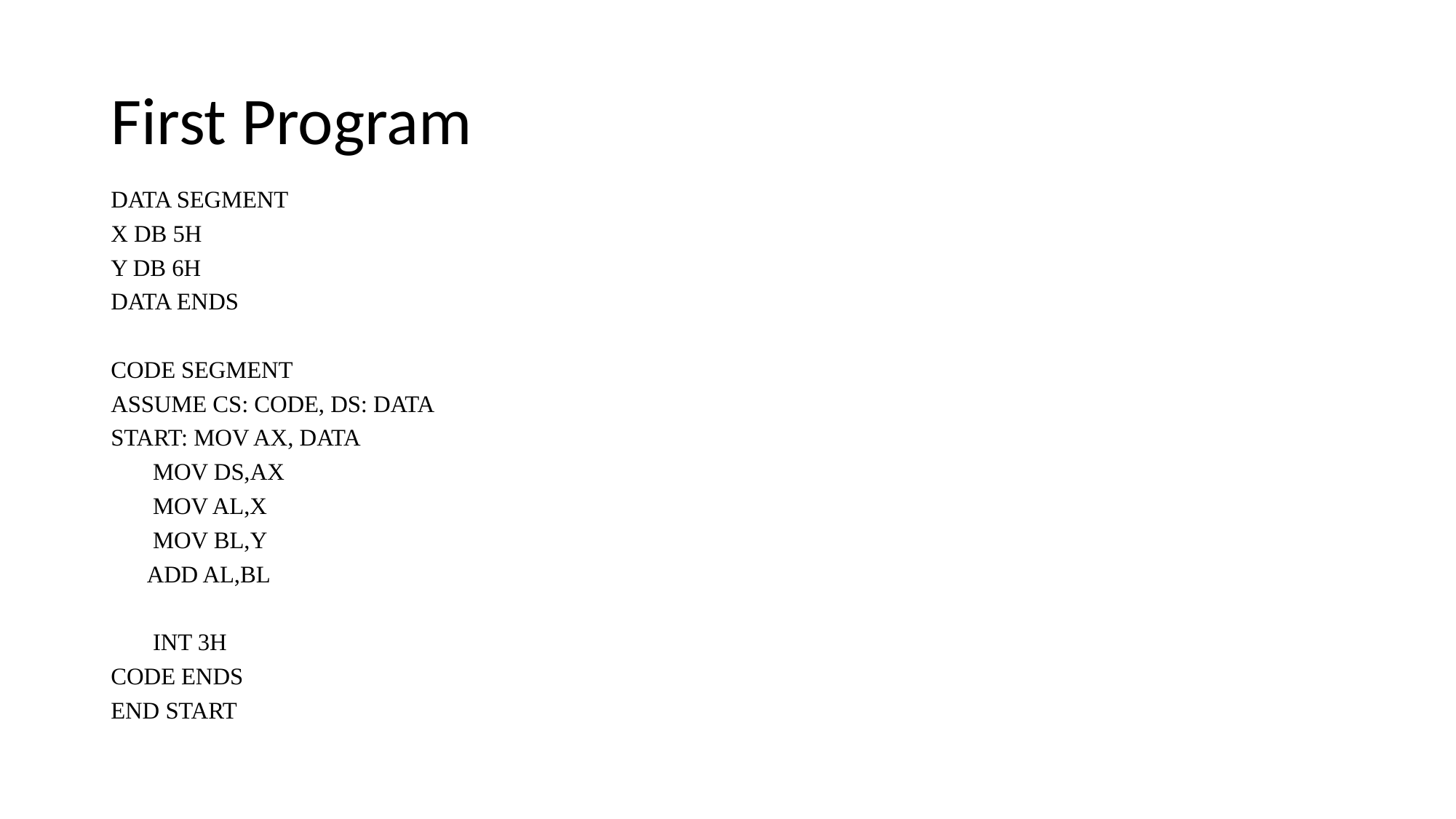

# First Program
DATA SEGMENT
X DB 5H
Y DB 6H
DATA ENDS

CODE SEGMENT
ASSUME CS: CODE, DS: DATA
START: MOV AX, DATA
       MOV DS,AX
       MOV AL,X
       MOV BL,Y
      ADD AL,BL

       INT 3H
CODE ENDS
END START